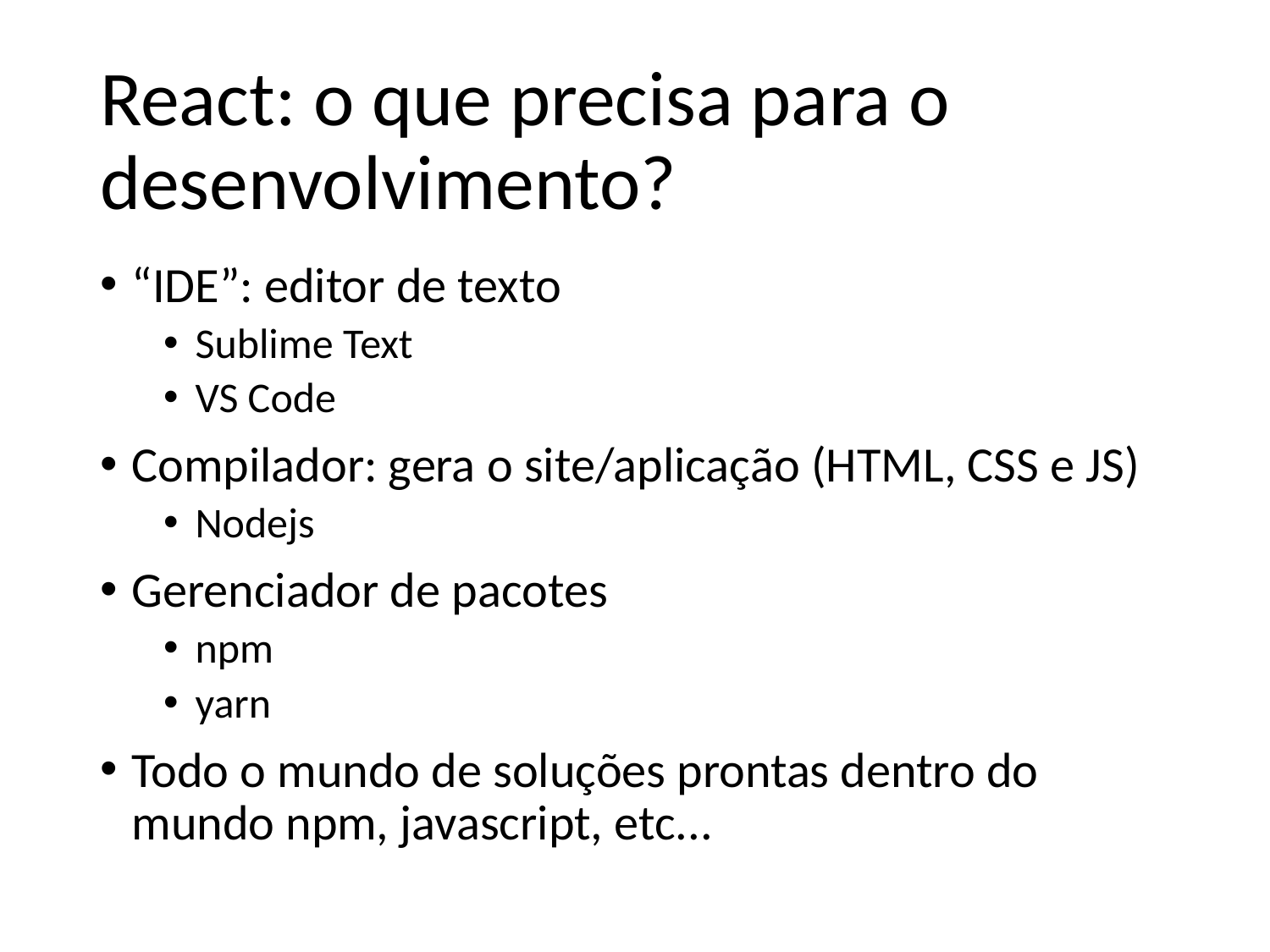

# React: o que precisa para o desenvolvimento?
“IDE”: editor de texto
Sublime Text
VS Code
Compilador: gera o site/aplicação (HTML, CSS e JS)
Nodejs
Gerenciador de pacotes
npm
yarn
Todo o mundo de soluções prontas dentro do mundo npm, javascript, etc...